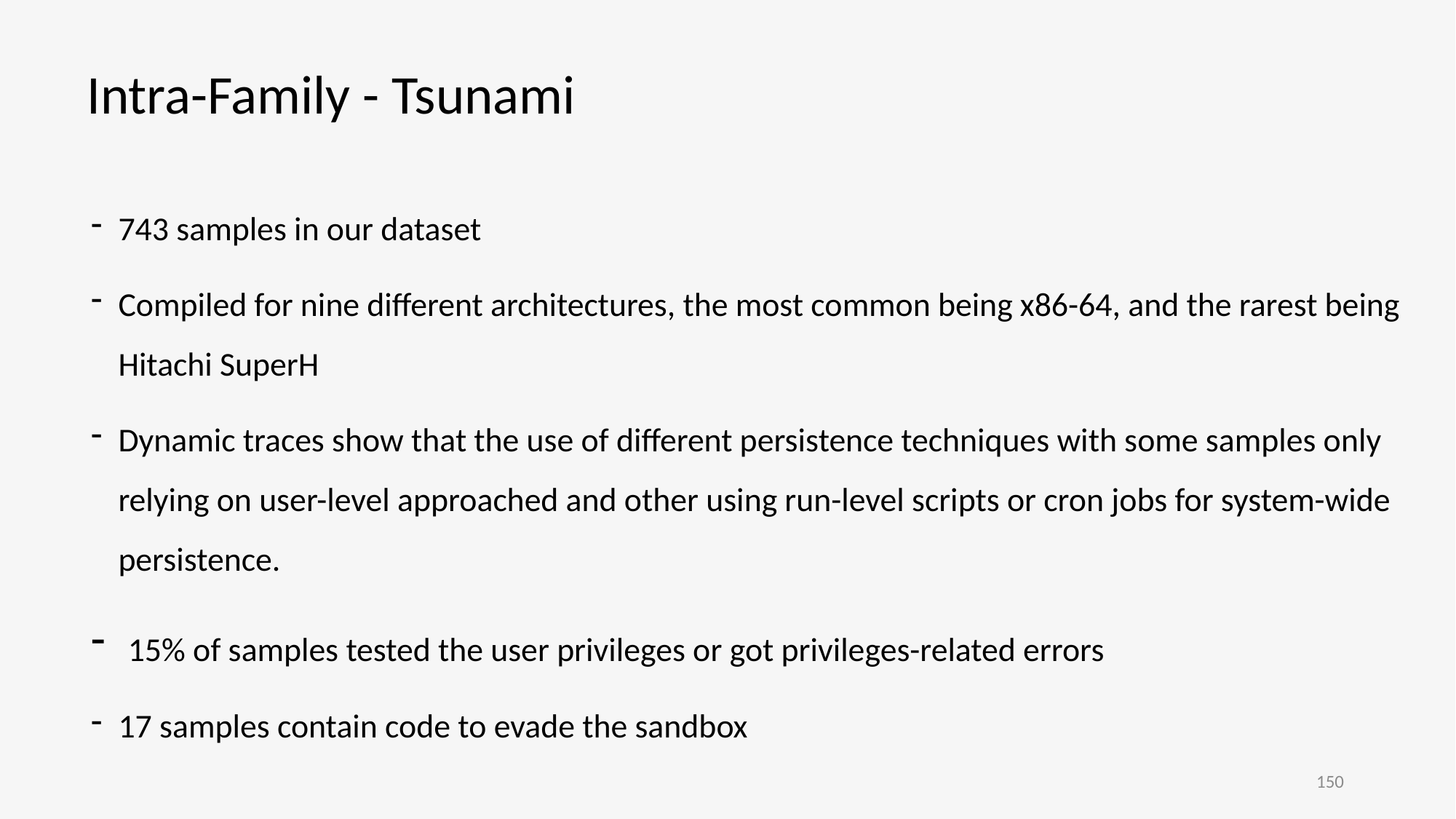

# Intra-Family - Tsunami
743 samples in our dataset
Compiled for nine different architectures, the most common being x86-64, and the rarest being Hitachi SuperH
Dynamic traces show that the use of different persistence techniques with some samples only relying on user-level approached and other using run-level scripts or cron jobs for system-wide persistence.
 15% of samples tested the user privileges or got privileges-related errors
17 samples contain code to evade the sandbox
150